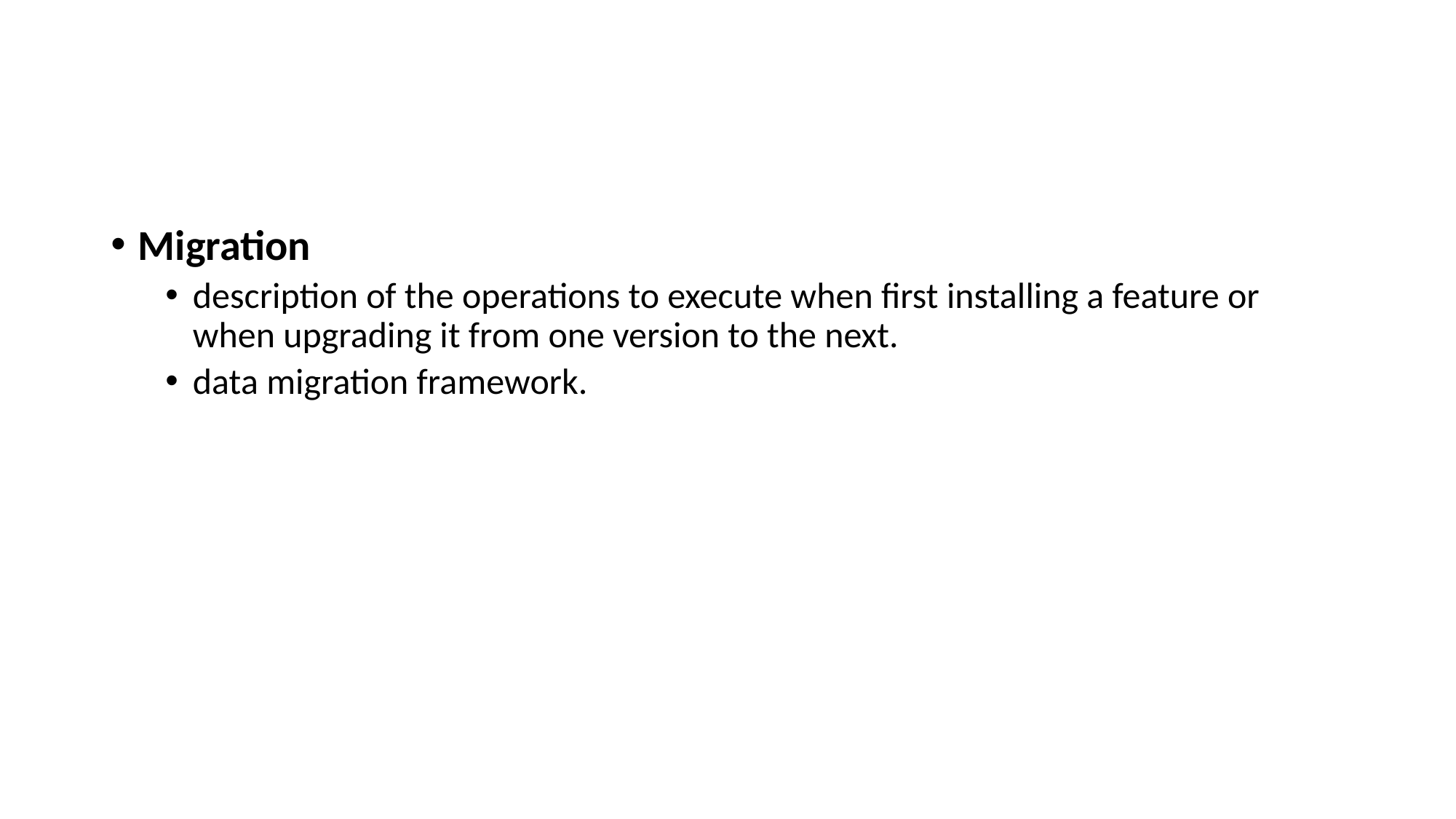

#
Migration
description of the operations to execute when first installing a feature or when upgrading it from one version to the next.
data migration framework.